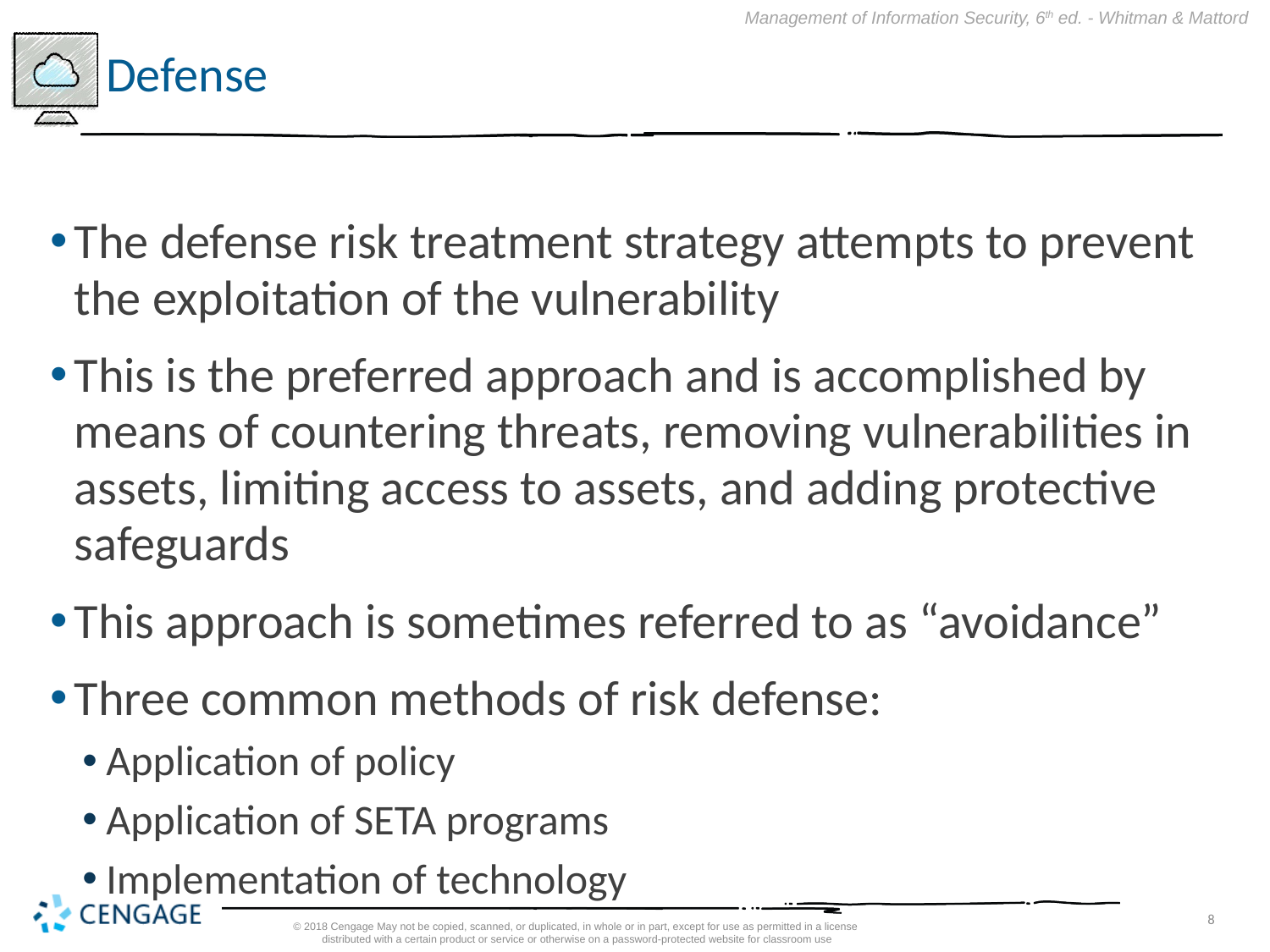

# Defense
The defense risk treatment strategy attempts to prevent the exploitation of the vulnerability
This is the preferred approach and is accomplished by means of countering threats, removing vulnerabilities in assets, limiting access to assets, and adding protective safeguards
This approach is sometimes referred to as “avoidance”
Three common methods of risk defense:
Application of policy
Application of SETA programs
Implementation of technology